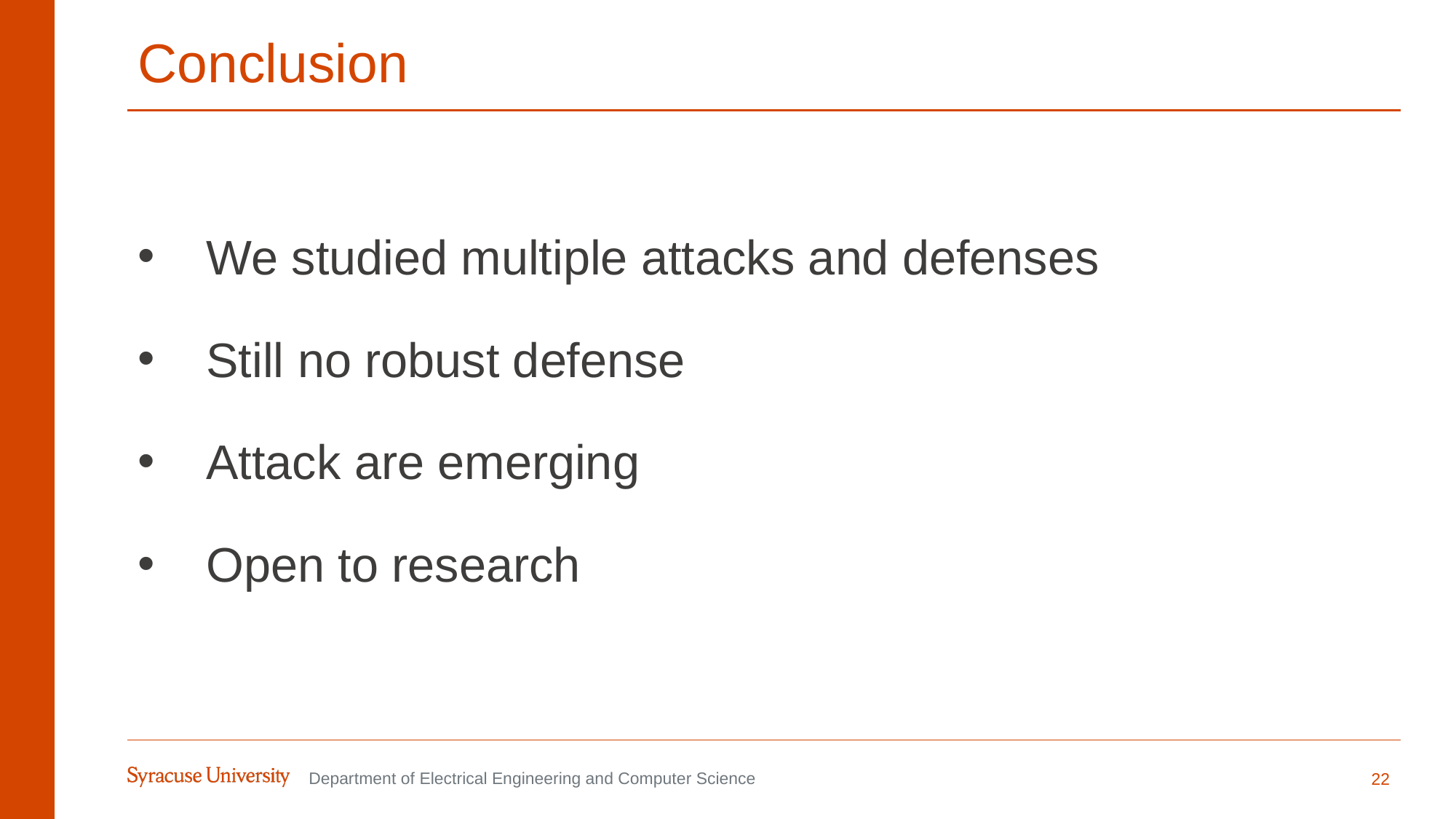

# Conclusion
We studied multiple attacks and defenses
Still no robust defense
Attack are emerging
Open to research

Department of Electrical Engineering and Computer Science
22